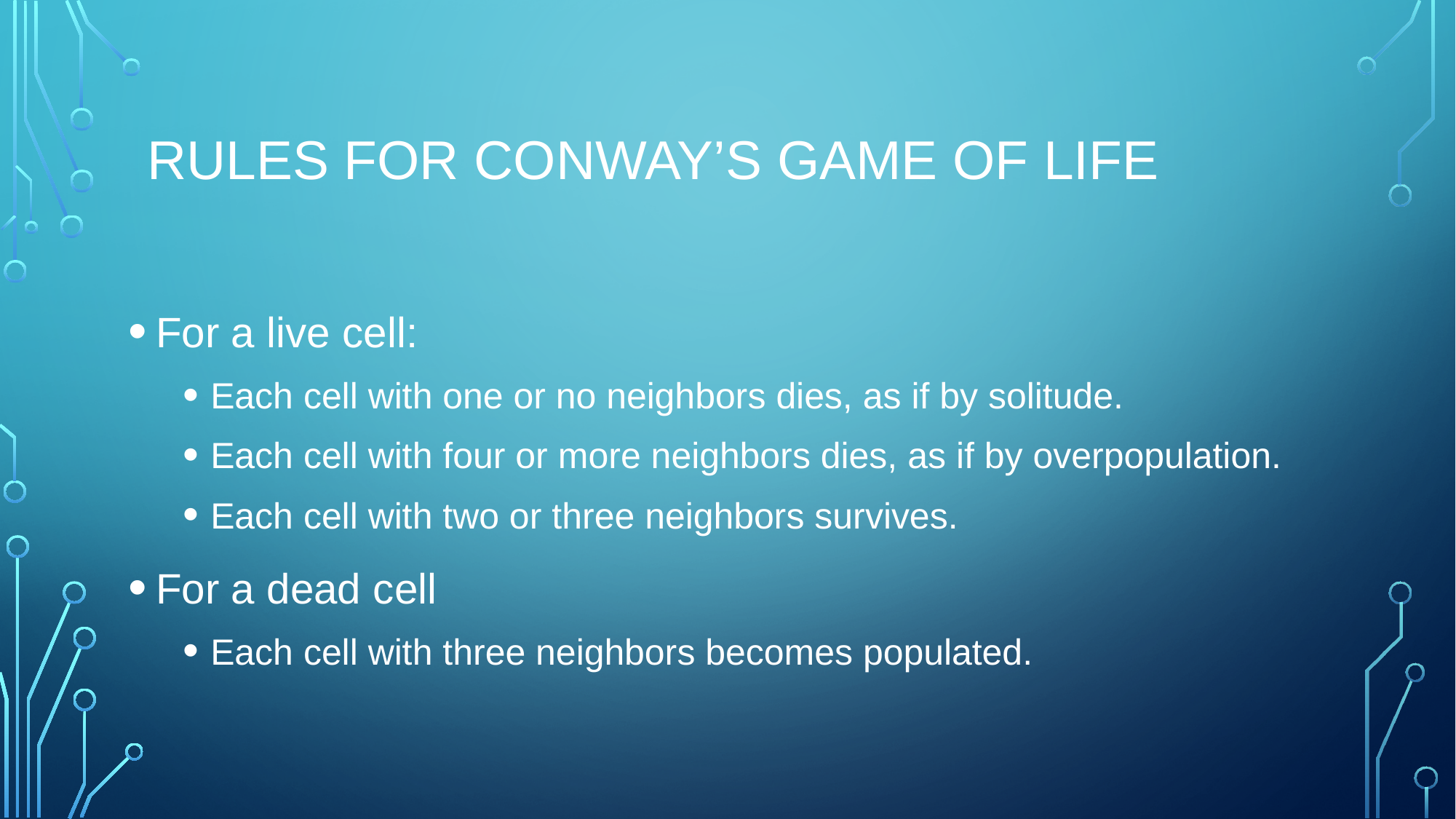

# Rules for Conway’s game of life
For a live cell:
Each cell with one or no neighbors dies, as if by solitude.
Each cell with four or more neighbors dies, as if by overpopulation.
Each cell with two or three neighbors survives.
For a dead cell
Each cell with three neighbors becomes populated.